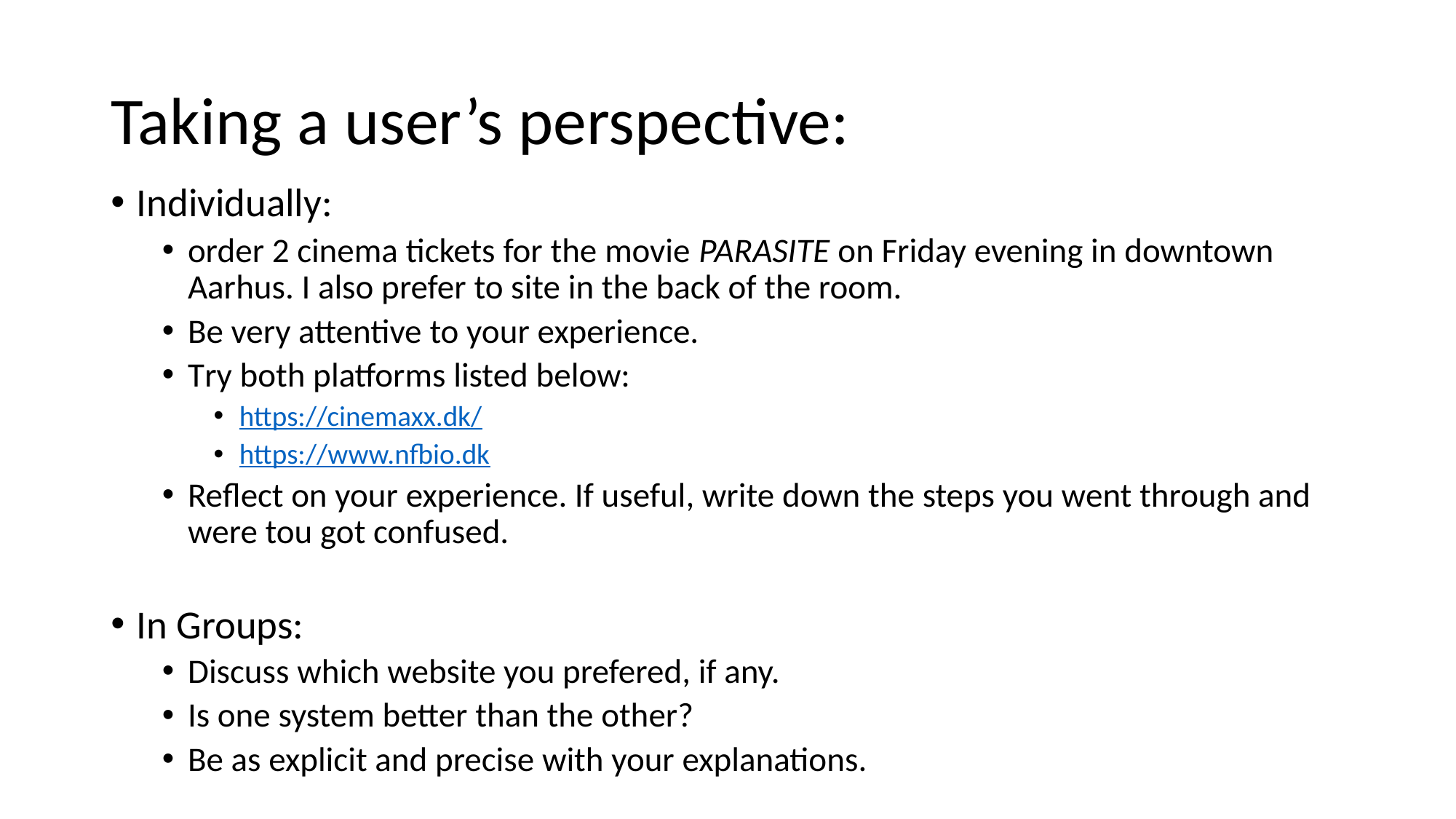

# Taking a user’s perspective:
Individually:
order 2 cinema tickets for the movie PARASITE on Friday evening in downtown Aarhus. I also prefer to site in the back of the room.
Be very attentive to your experience.
Try both platforms listed below:
https://cinemaxx.dk/
https://www.nfbio.dk
Reflect on your experience. If useful, write down the steps you went through and were tou got confused.
In Groups:
Discuss which website you prefered, if any.
Is one system better than the other?
Be as explicit and precise with your explanations.